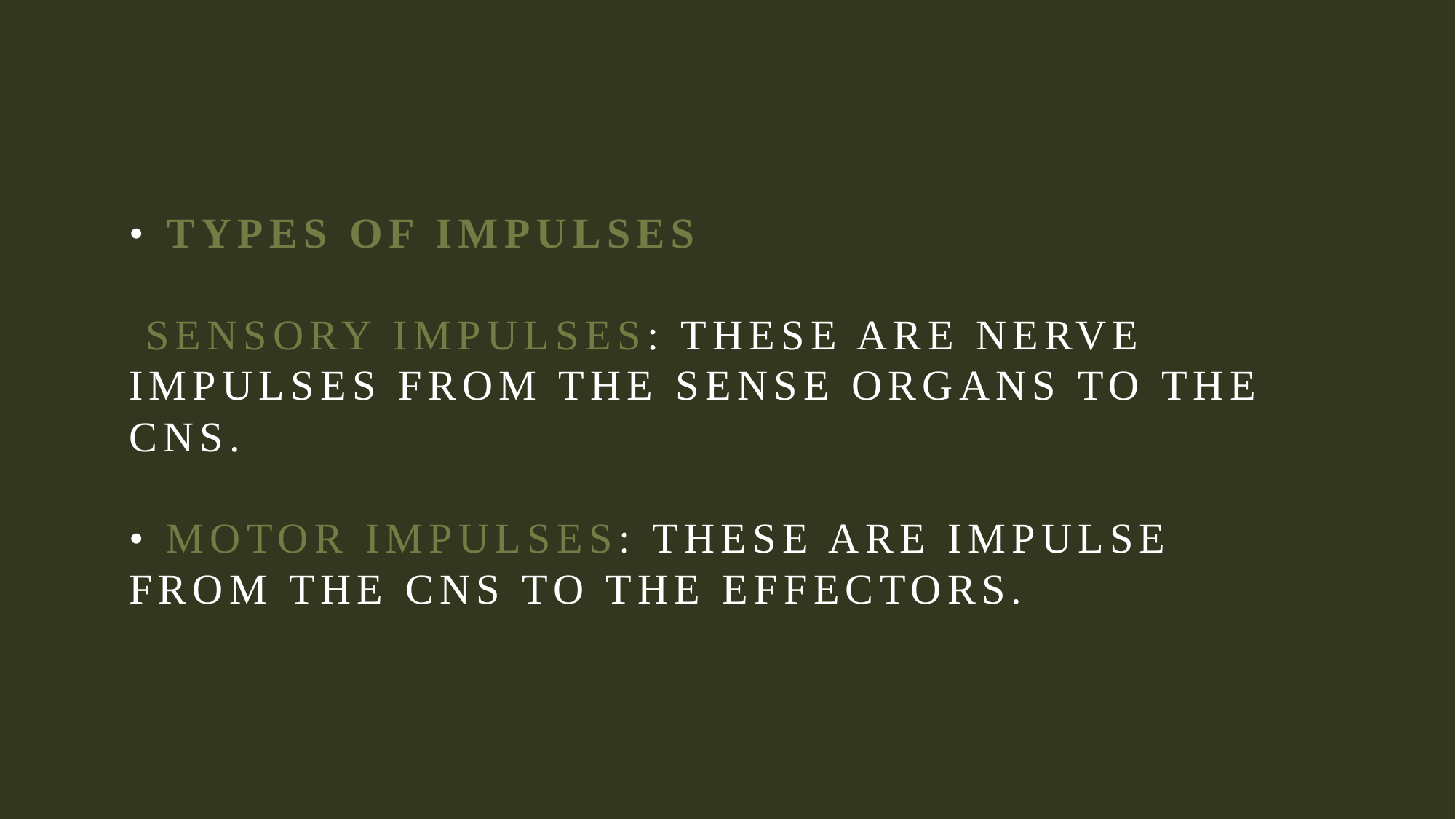

# • Types of Impulses Sensory Impulses: these are nerve impulses from the sense organs to the CNS. • Motor Impulses: these are impulse from the CNS to the effectors.